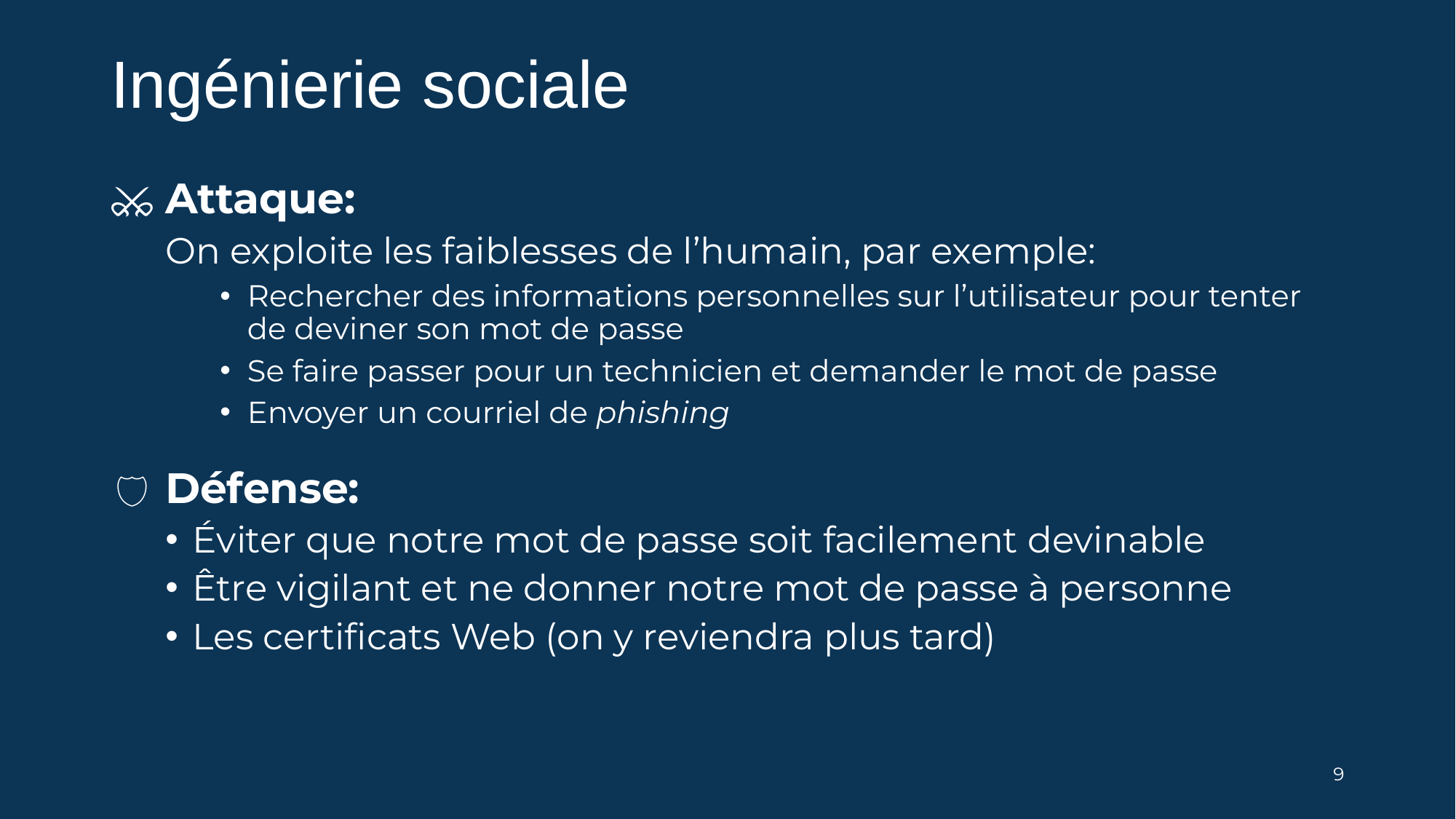

# Ingénierie sociale
⚔ Attaque:
On exploite les faiblesses de l’humain, par exemple:
Rechercher des informations personnelles sur l’utilisateur pour tenter de deviner son mot de passe
Se faire passer pour un technicien et demander le mot de passe
Envoyer un courriel de phishing
🛡 Défense:
Éviter que notre mot de passe soit facilement devinable
Être vigilant et ne donner notre mot de passe à personne
Les certificats Web (on y reviendra plus tard)

9